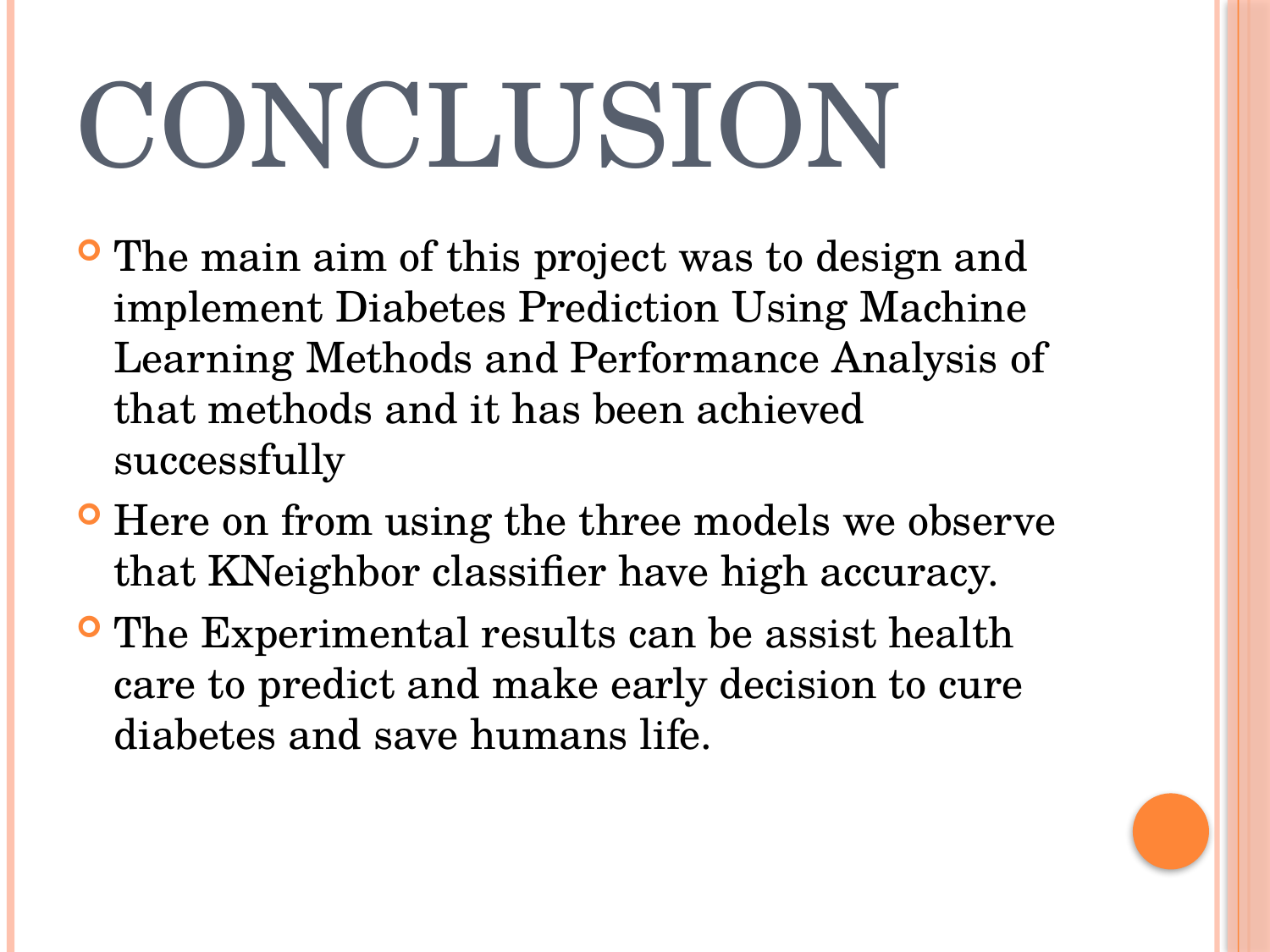

# Conclusion
The main aim of this project was to design and implement Diabetes Prediction Using Machine Learning Methods and Performance Analysis of that methods and it has been achieved successfully
Here on from using the three models we observe that KNeighbor classifier have high accuracy.
The Experimental results can be assist health care to predict and make early decision to cure diabetes and save humans life.